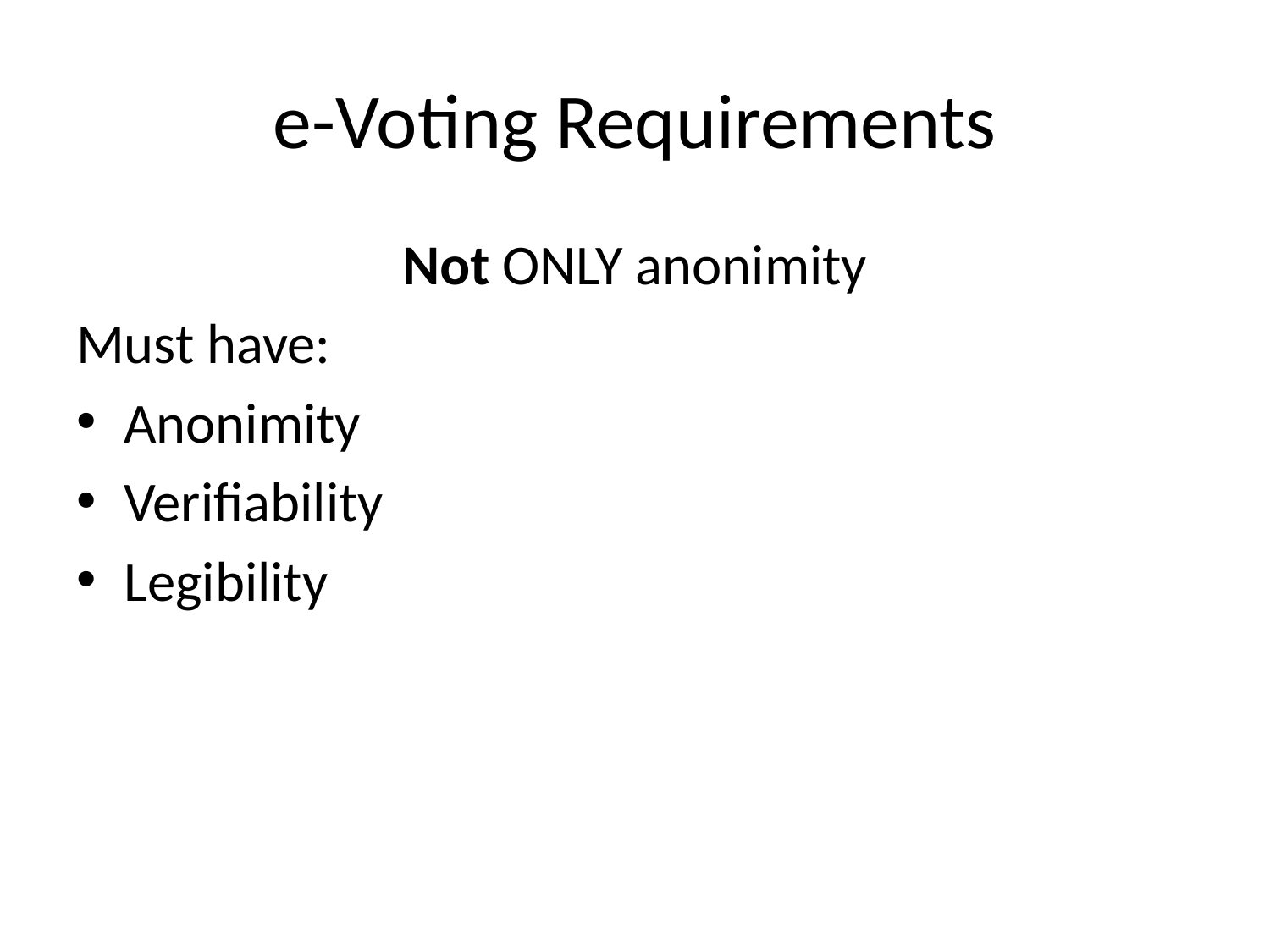

# e-Voting Requirements
Not ONLY anonimity
Must have:
Anonimity
Verifiability
Legibility